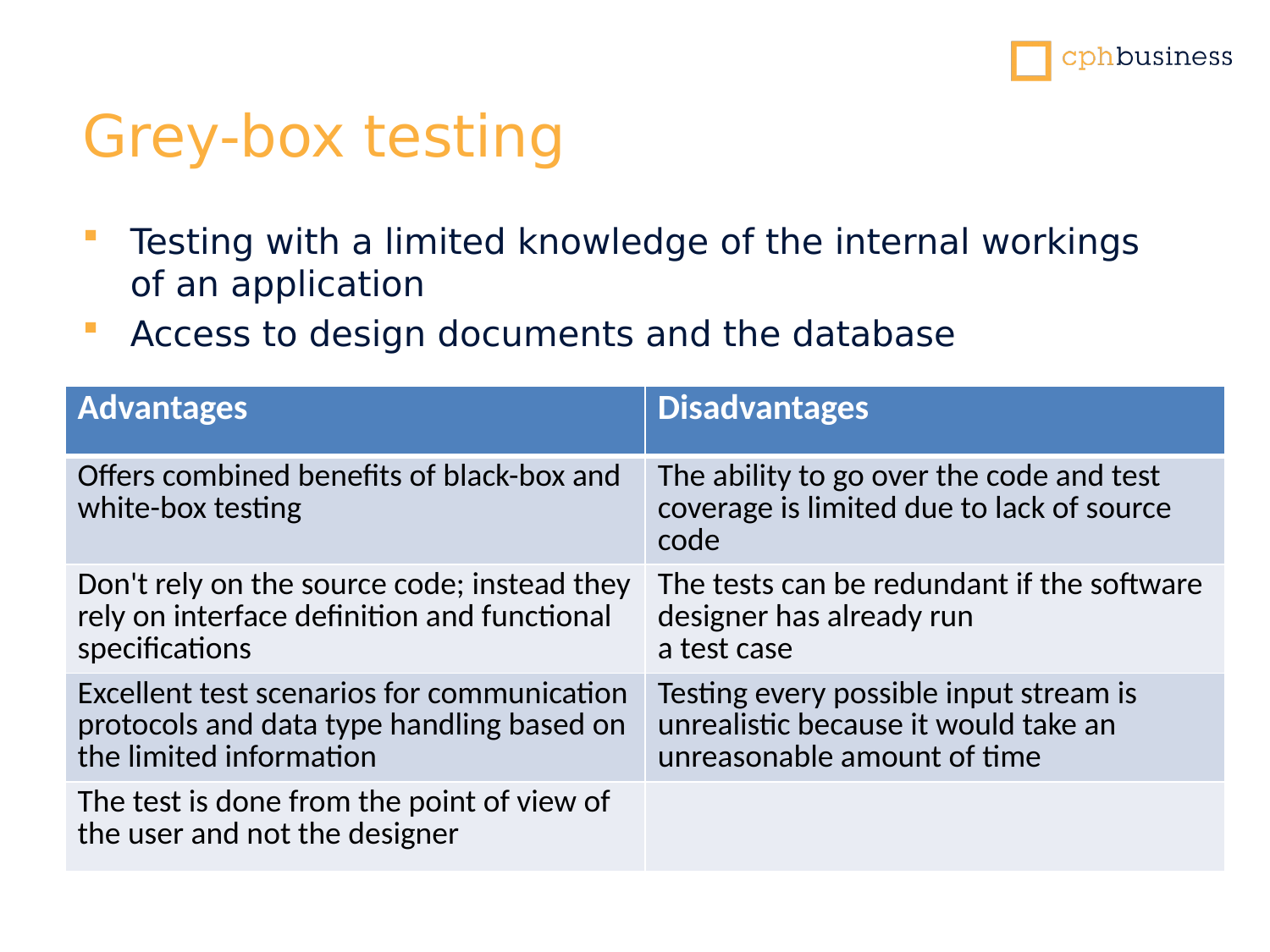

Grey-box testing
Testing with a limited knowledge of the internal workings of an application
Access to design documents and the database
| Advantages | Disadvantages |
| --- | --- |
| Offers combined benefits of black-box and white-box testing | The ability to go over the code and test coverage is limited due to lack of source code |
| Don't rely on the source code; instead they rely on interface definition and functional specifications | The tests can be redundant if the software designer has already run a test case |
| Excellent test scenarios for communication protocols and data type handling based on the limited information | Testing every possible input stream is unrealistic because it would take an unreasonable amount of time |
| The test is done from the point of view of the user and not the designer |  |